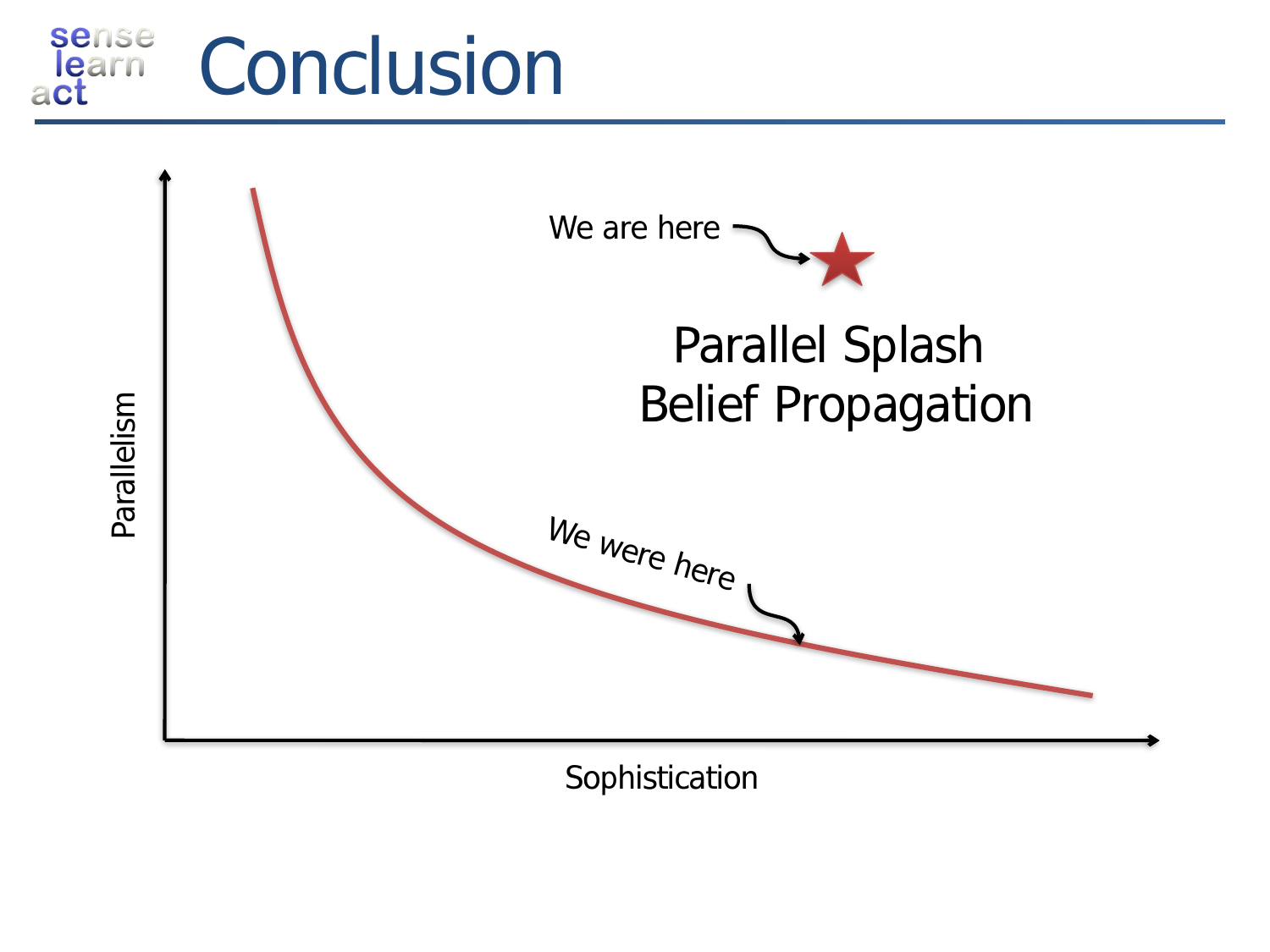

# Conclusion

We were here
We are here

Parallel Splash
Belief Propagation
Parallelism
Sophistication